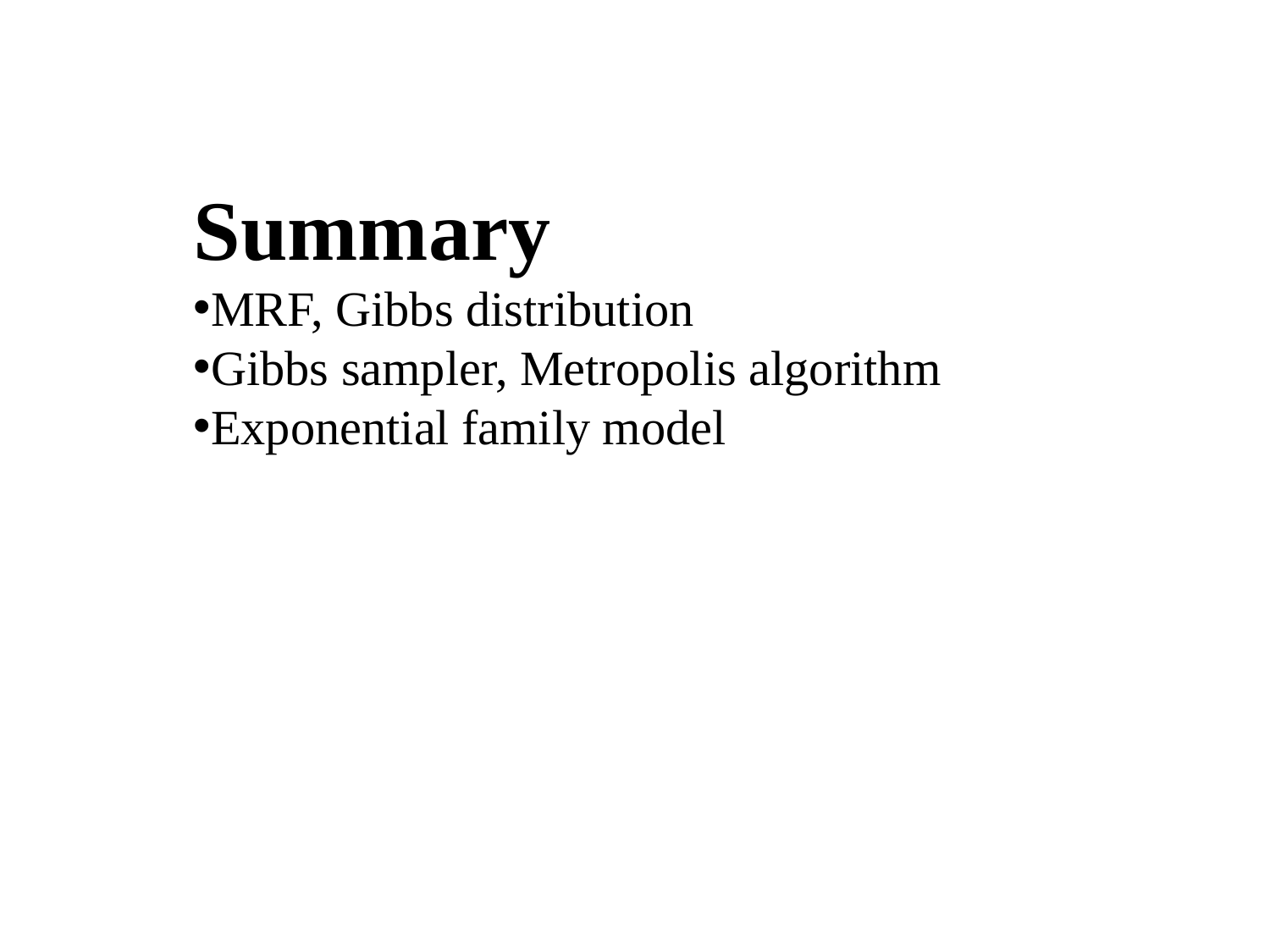

Summary
MRF, Gibbs distribution
Gibbs sampler, Metropolis algorithm
Exponential family model